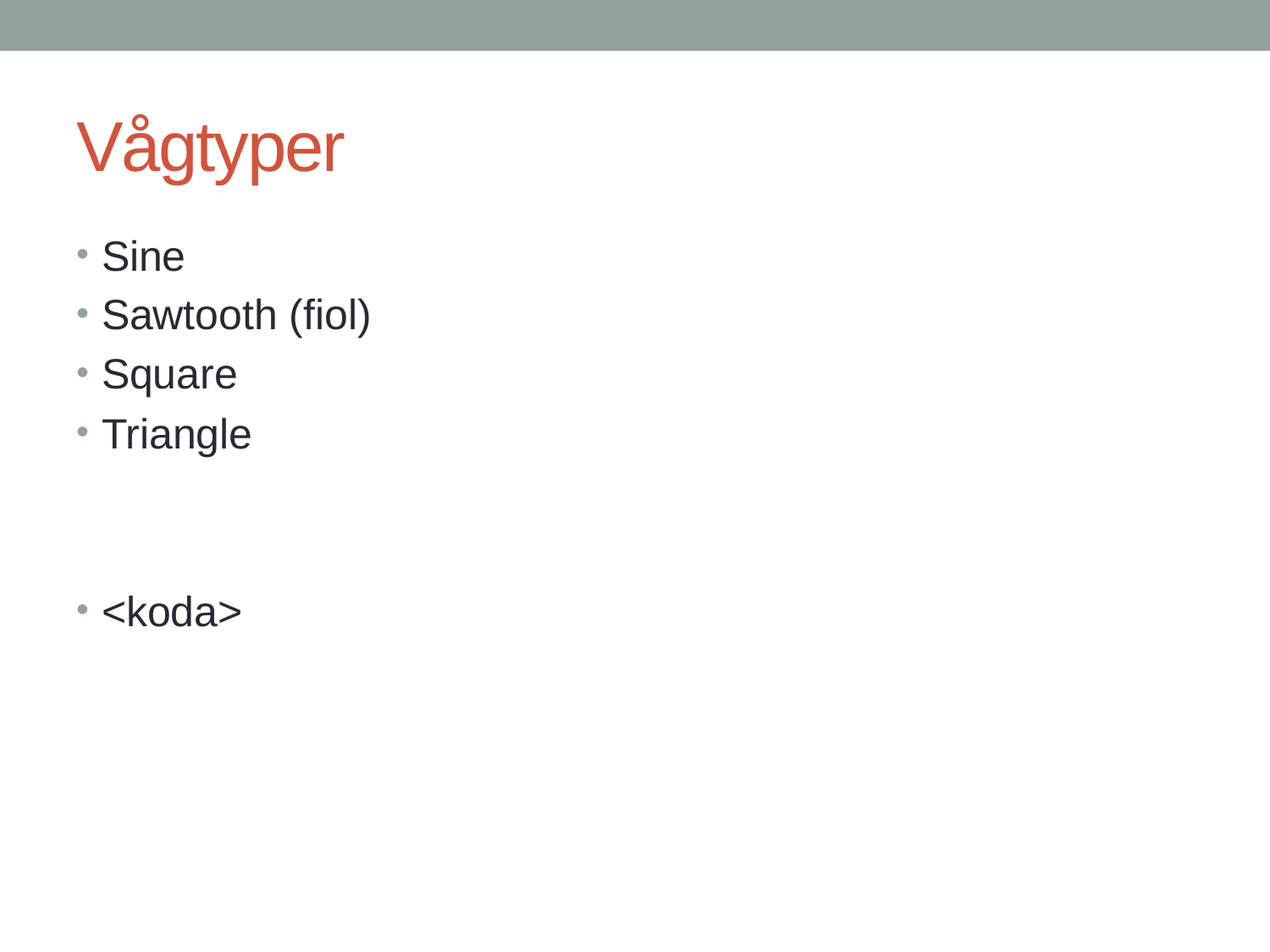

# Vågtyper
Sine
Sawtooth (fiol)
Square
Triangle

<koda>